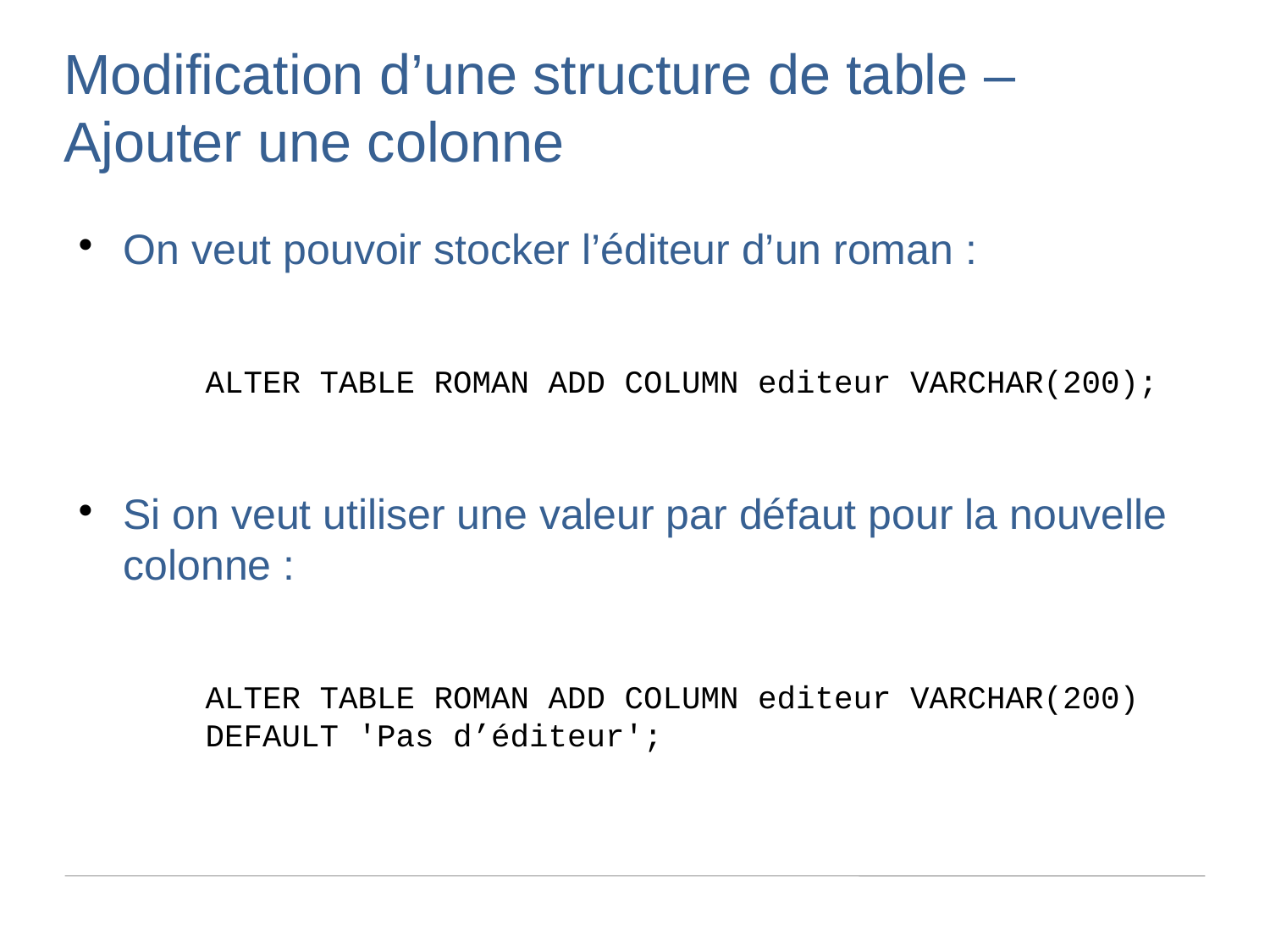

Modification d’une structure de table – Ajouter une colonne
On veut pouvoir stocker l’éditeur d’un roman :

	ALTER TABLE ROMAN ADD COLUMN editeur VARCHAR(200);

Si on veut utiliser une valeur par défaut pour la nouvelle colonne :

	ALTER TABLE ROMAN ADD COLUMN editeur VARCHAR(200) 	DEFAULT 'Pas d’éditeur';